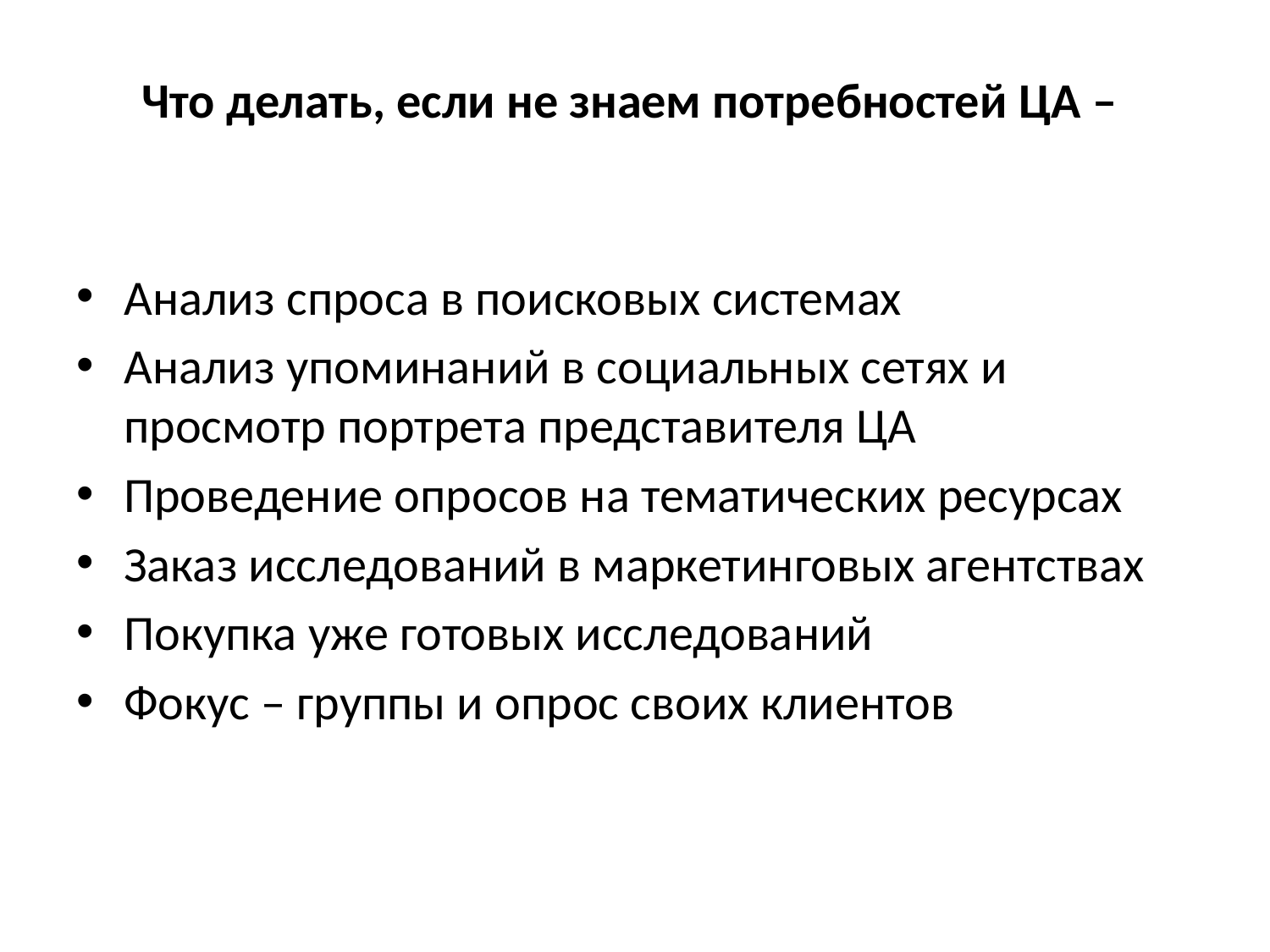

# Что делать, если не знаем потребностей ЦА –
Анализ спроса в поисковых системах
Анализ упоминаний в социальных сетях и просмотр портрета представителя ЦА
Проведение опросов на тематических ресурсах
Заказ исследований в маркетинговых агентствах
Покупка уже готовых исследований
Фокус – группы и опрос своих клиентов